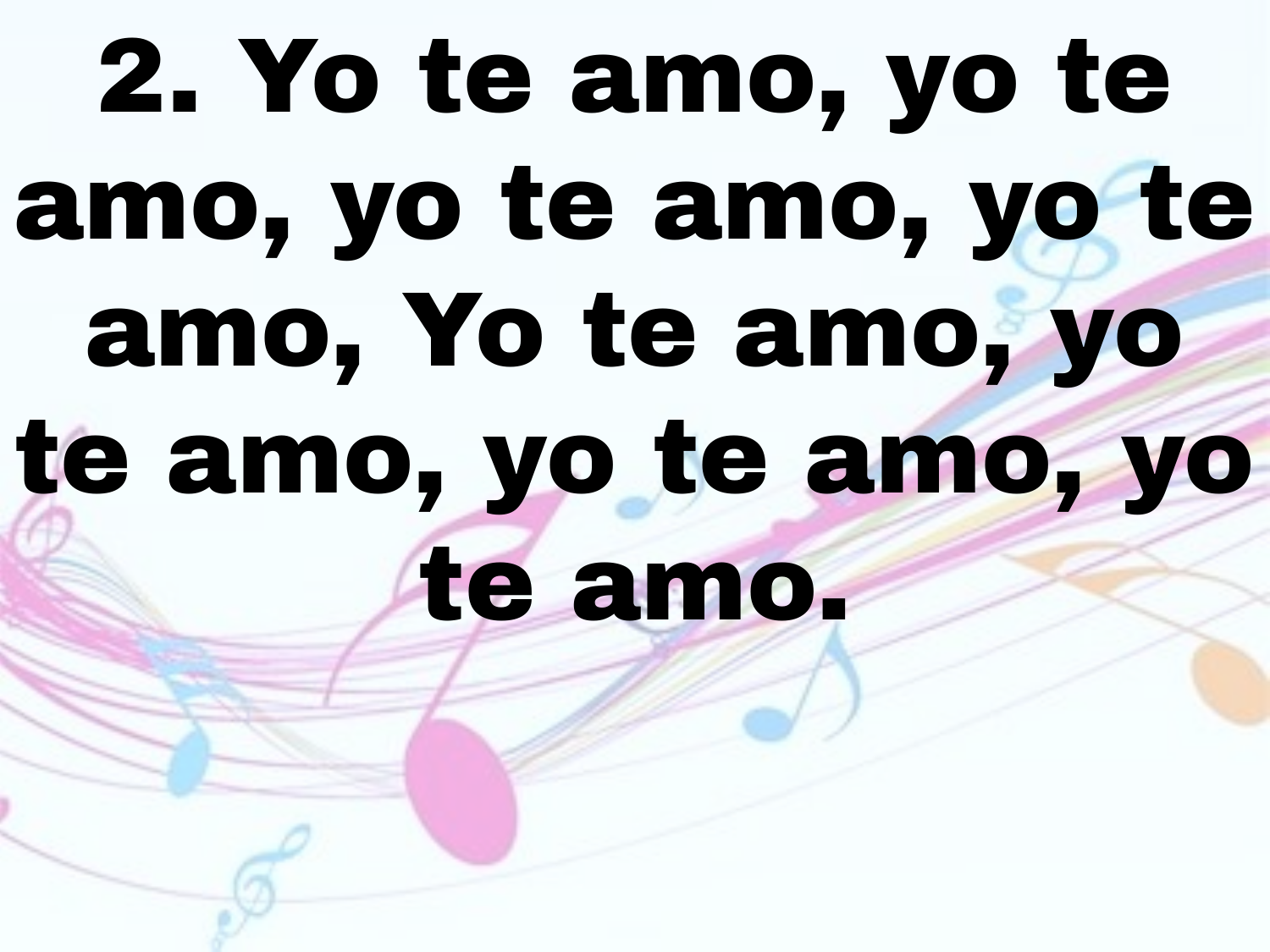

2. Yo te amo, yo te amo, yo te amo, yo te amo, Yo te amo, yo te amo, yo te amo, yo te amo.